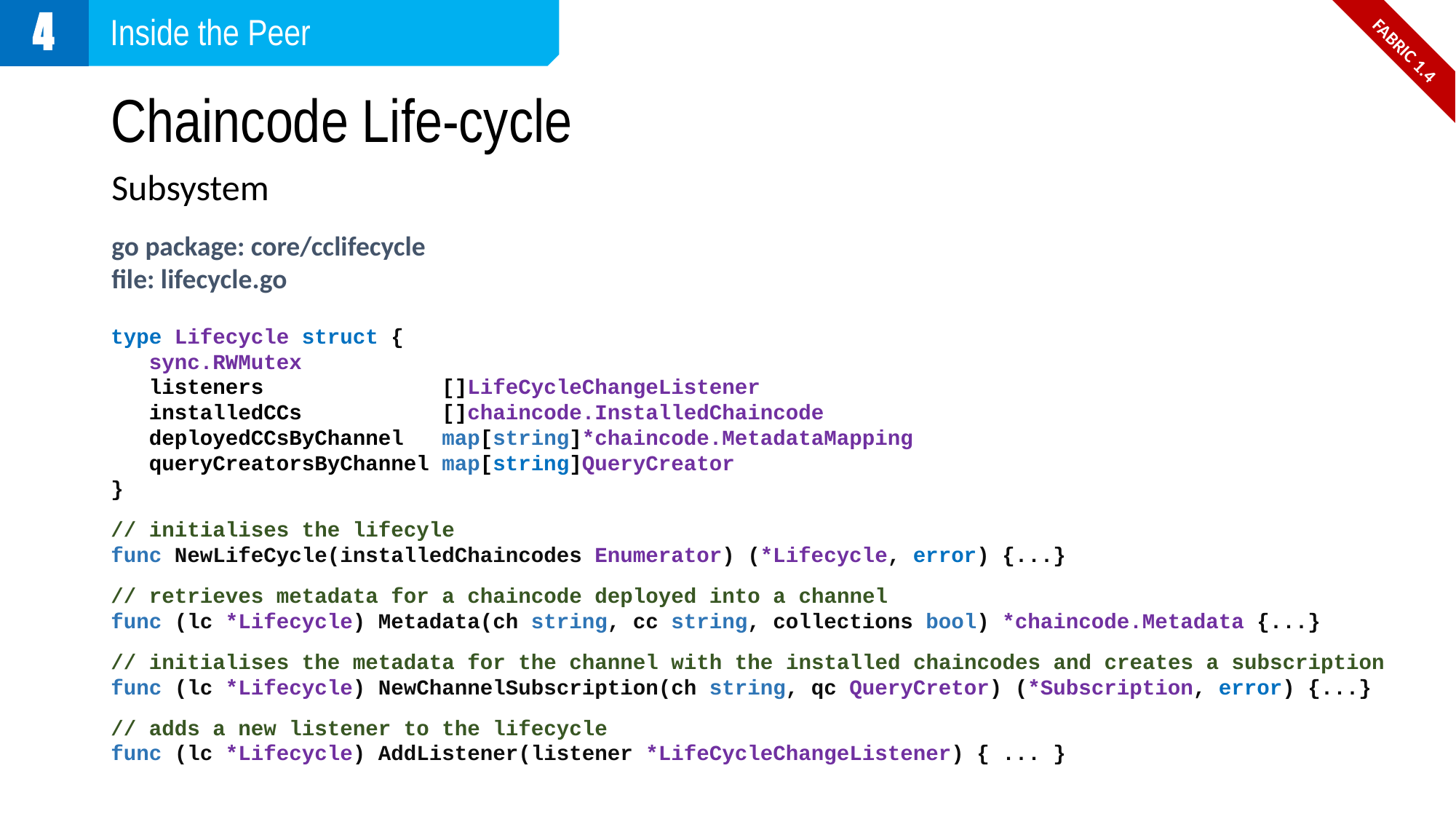

4
Inside the Peer
FABRIC 1.4
# Chaincode Life-cycle
Subsystem
go package: core/cclifecycle
file: lifecycle.go
type Lifecycle struct {
   sync.RWMutex
   listeners              []LifeCycleChangeListener
   installedCCs           []chaincode.InstalledChaincode
   deployedCCsByChannel   map[string]*chaincode.MetadataMapping
   queryCreatorsByChannel map[string]QueryCreator
}
// initialises the lifecyle
func NewLifeCycle(installedChaincodes Enumerator) (*Lifecycle, error) {...}
// retrieves metadata for a chaincode deployed into a channel
func (lc *Lifecycle) Metadata(ch string, cc string, collections bool) *chaincode.Metadata {...}
// initialises the metadata for the channel with the installed chaincodes and creates a subscription
func (lc *Lifecycle) NewChannelSubscription(ch string, qc QueryCretor) (*Subscription, error) {...}
// adds a new listener to the lifecycle
func (lc *Lifecycle) AddListener(listener *LifeCycleChangeListener) { ... }